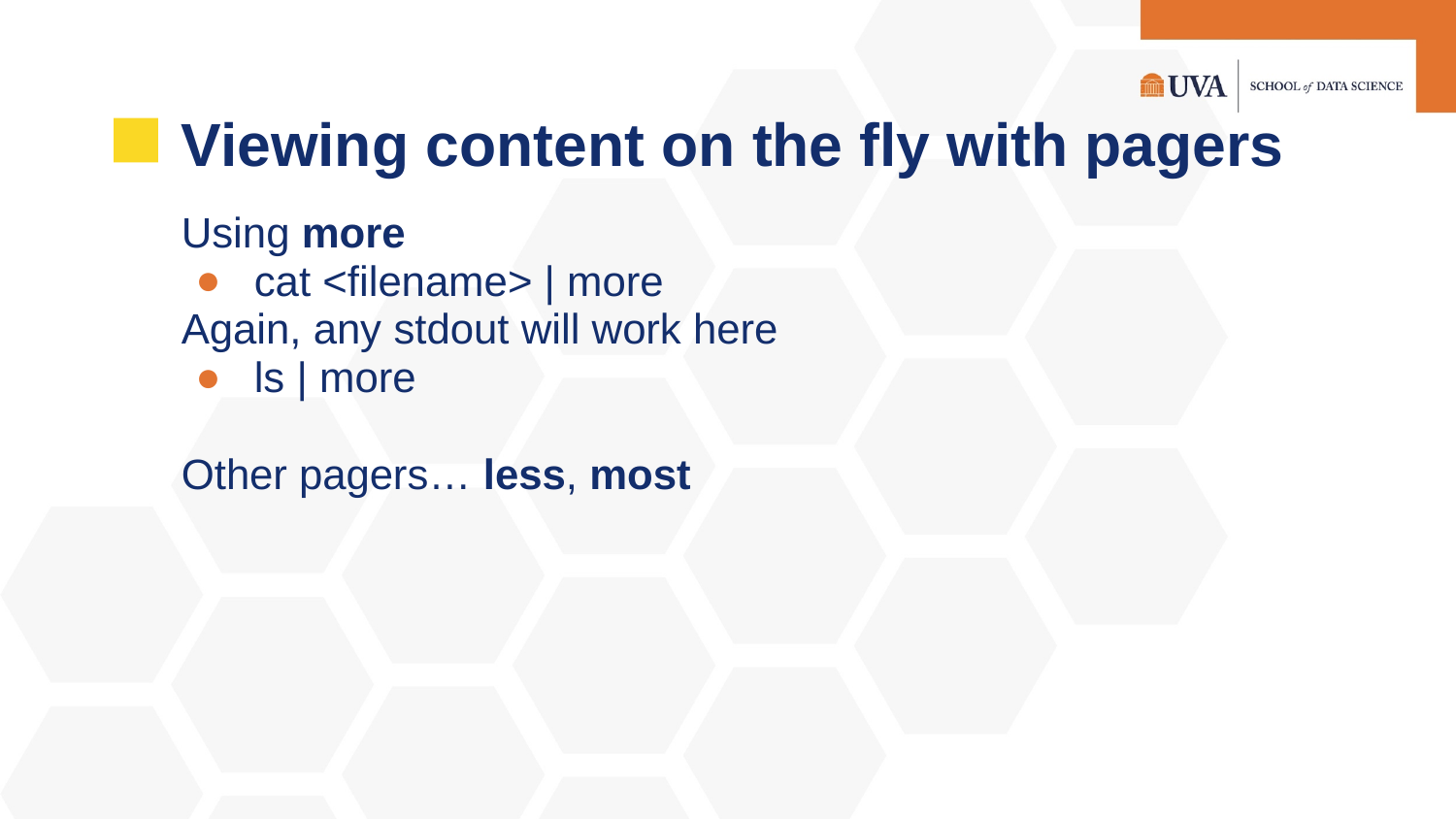

# Viewing content on the fly with pagers
Using more
cat <filename> | more
Again, any stdout will work here
ls | more

Other pagers… less, most